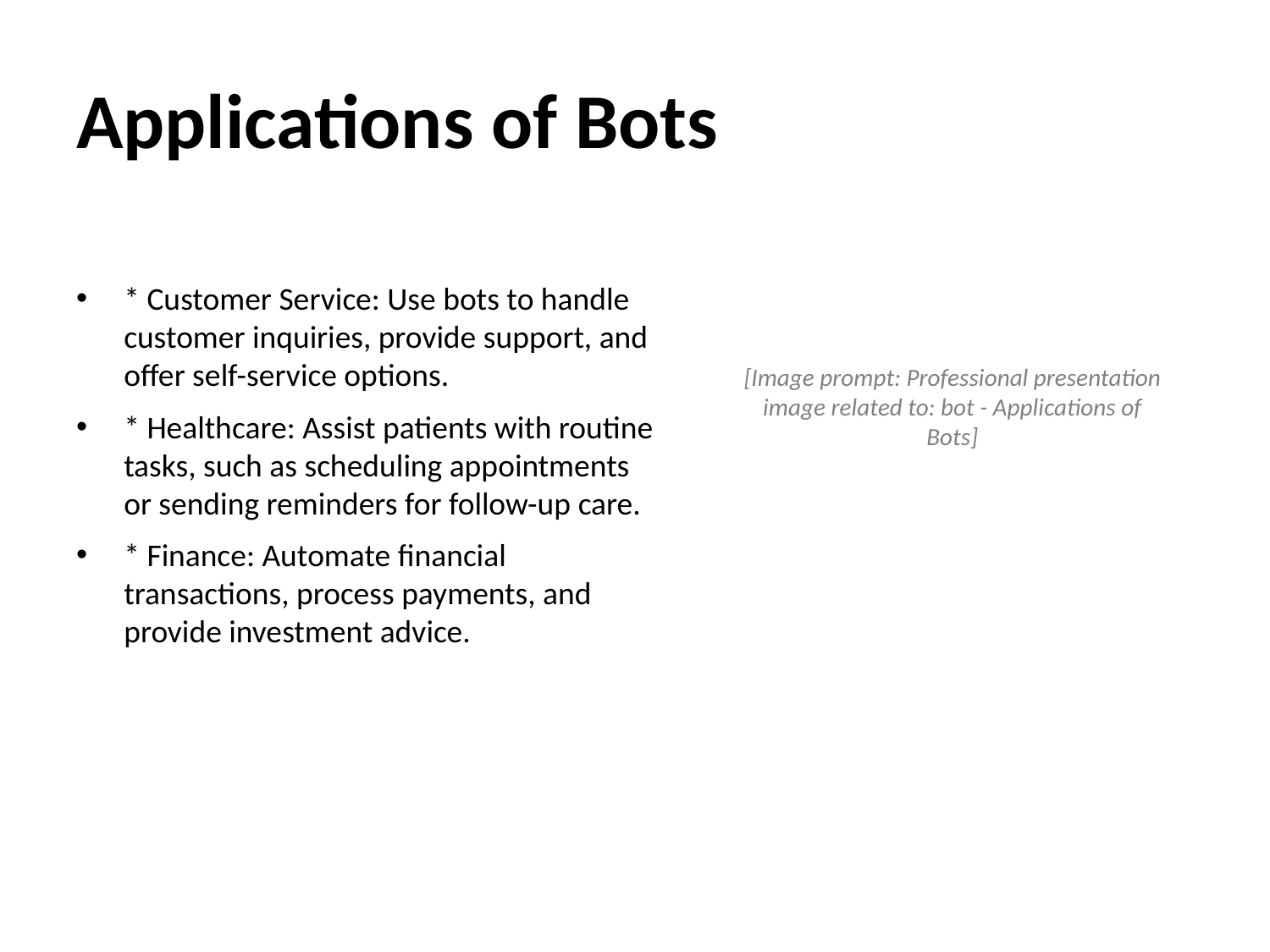

# Applications of Bots

* Customer Service: Use bots to handle customer inquiries, provide support, and offer self-service options.
* Healthcare: Assist patients with routine tasks, such as scheduling appointments or sending reminders for follow-up care.
* Finance: Automate financial transactions, process payments, and provide investment advice.

[Image prompt: Professional presentation image related to: bot - Applications of Bots]